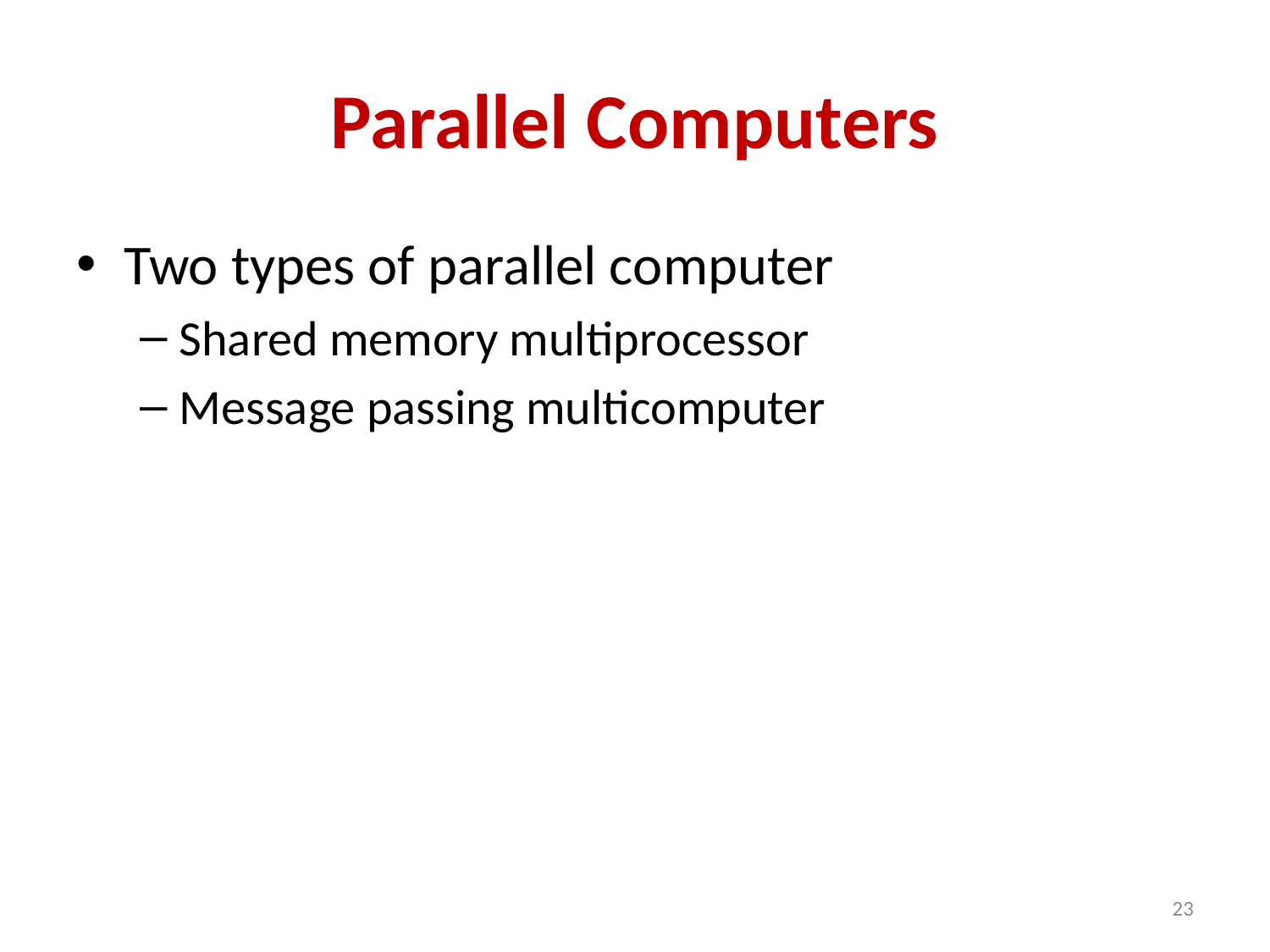

# Parallel Computers
Two types of parallel computer
Shared memory multiprocessor
Message passing multicomputer
23